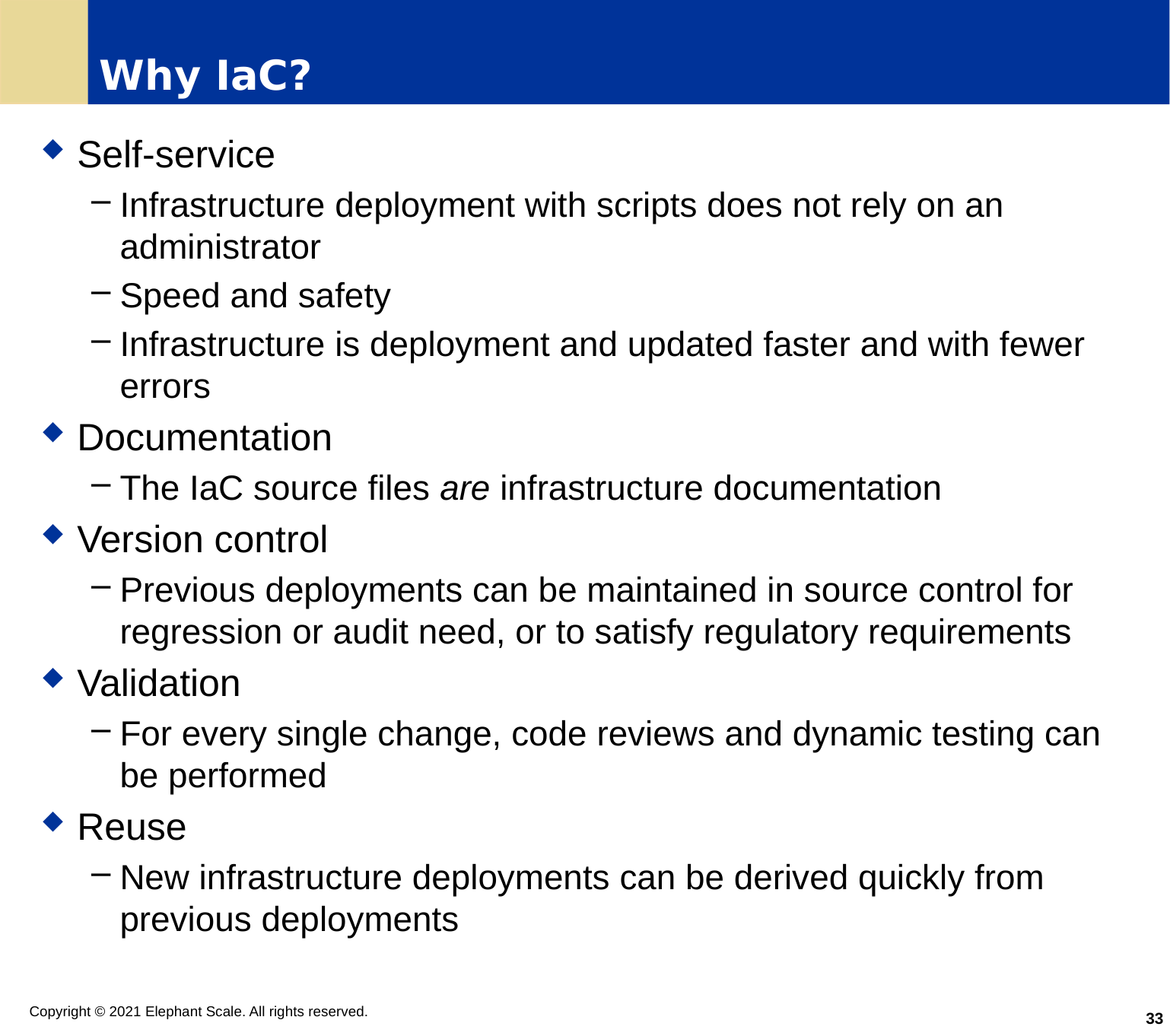

# Why IaC?
Self-service
Infrastructure deployment with scripts does not rely on an administrator
Speed and safety
Infrastructure is deployment and updated faster and with fewer errors
Documentation
The IaC source files are infrastructure documentation
Version control
Previous deployments can be maintained in source control for regression or audit need, or to satisfy regulatory requirements
Validation
For every single change, code reviews and dynamic testing can be performed
Reuse
New infrastructure deployments can be derived quickly from previous deployments

33
Copyright © 2021 Elephant Scale. All rights reserved.